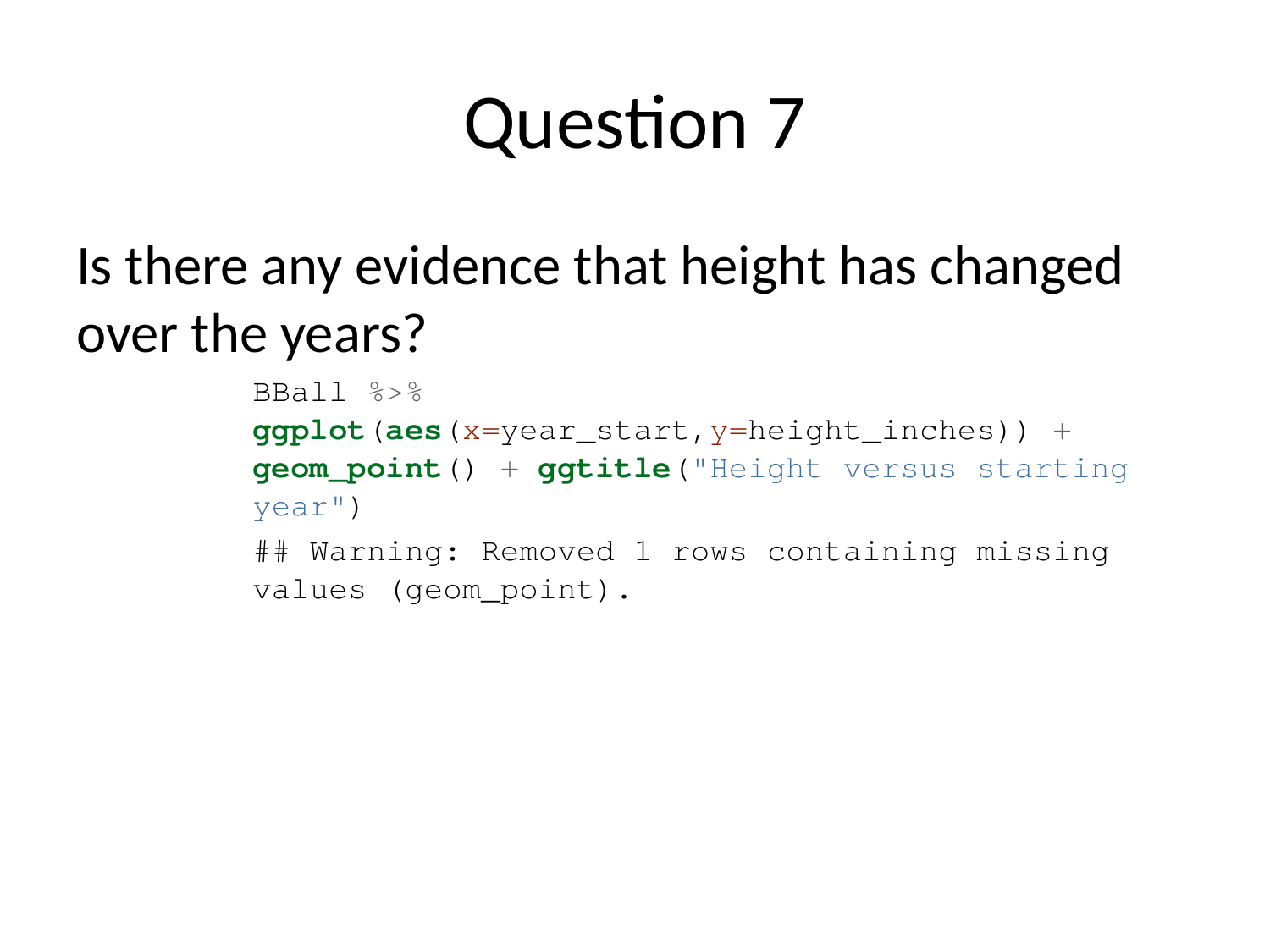

# Question 7
Is there any evidence that height has changed over the years?
BBall %>% ggplot(aes(x=year_start,y=height_inches)) + geom_point() + ggtitle("Height versus starting year")
## Warning: Removed 1 rows containing missing values (geom_point).